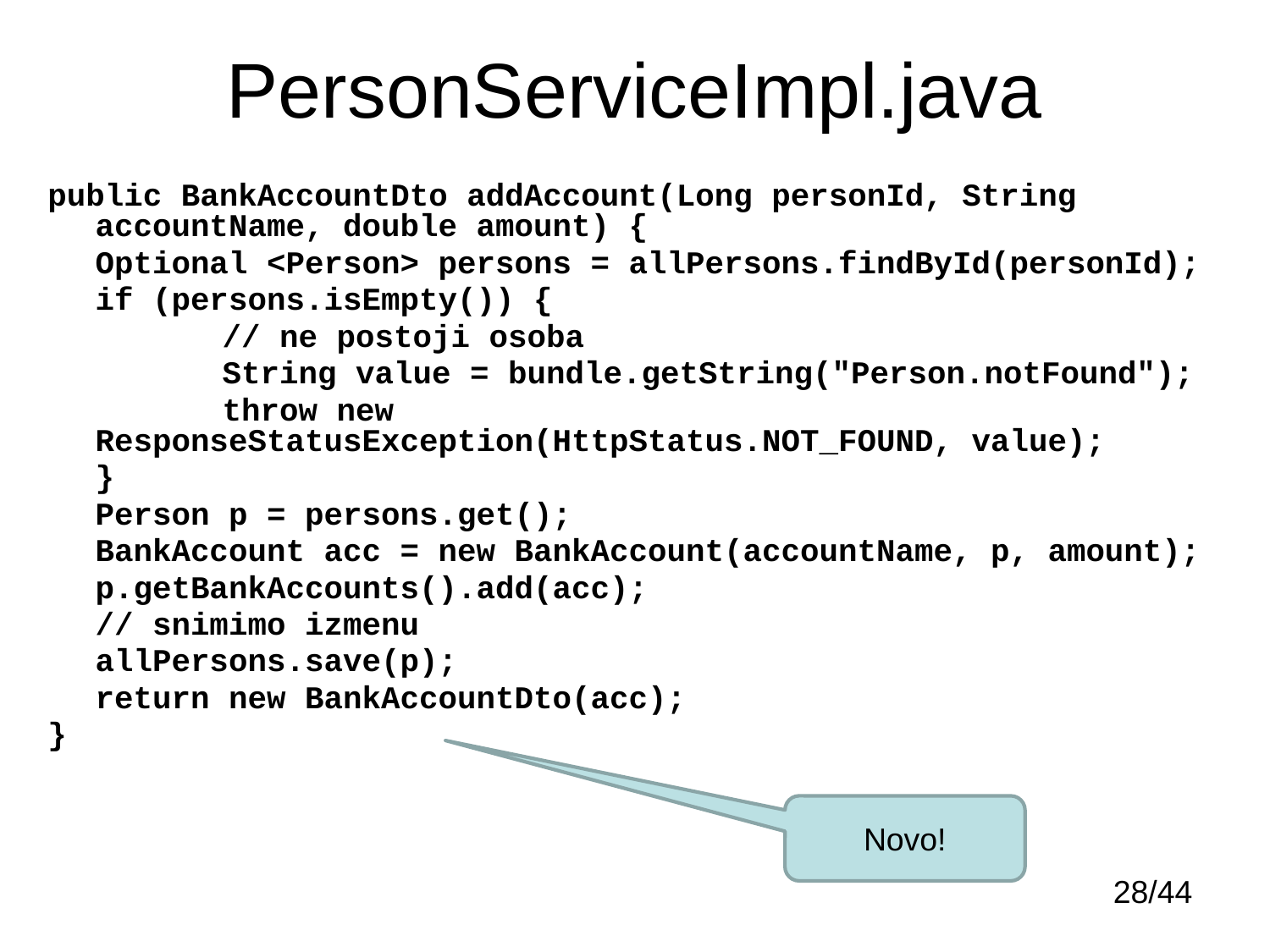

# PersonServiceImpl.java
public BankAccountDto addAccount(Long personId, String accountName, double amount) {
	Optional <Person> persons = allPersons.findById(personId);
	if (persons.isEmpty()) {
		// ne postoji osoba
		String value = bundle.getString("Person.notFound");
		throw new ResponseStatusException(HttpStatus.NOT_FOUND, value);
	}
	Person p = persons.get();
	BankAccount acc = new BankAccount(accountName, p, amount);
	p.getBankAccounts().add(acc);
	// snimimo izmenu
	allPersons.save(p);
	return new BankAccountDto(acc);
}
Novo!